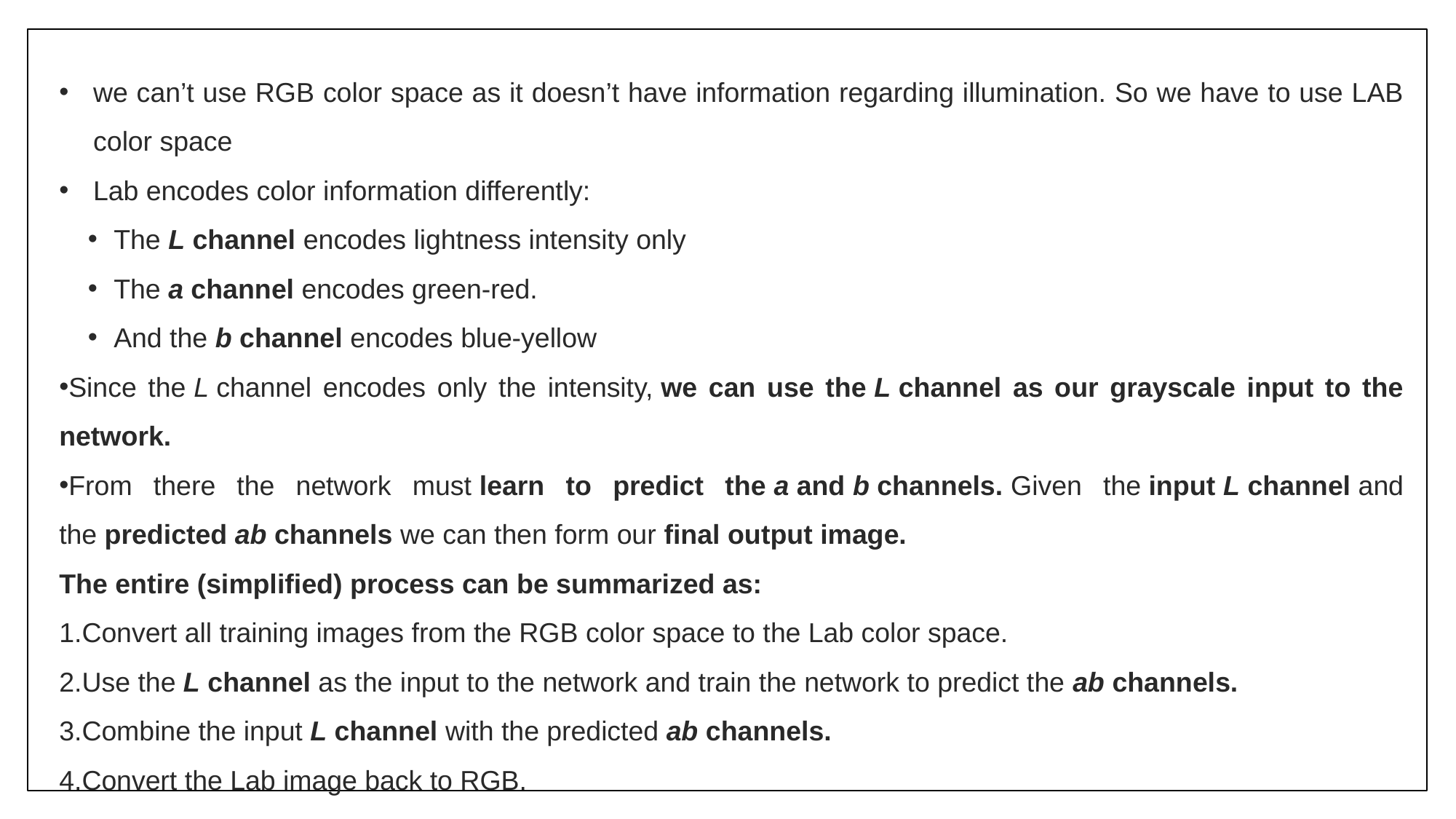

we can’t use RGB color space as it doesn’t have information regarding illumination. So we have to use LAB color space
Lab encodes color information differently:
The L channel encodes lightness intensity only
The a channel encodes green-red.
And the b channel encodes blue-yellow
Since the L channel encodes only the intensity, we can use the L channel as our grayscale input to the network.
From there the network must learn to predict the a and b channels. Given the input L channel and the predicted ab channels we can then form our final output image.
The entire (simplified) process can be summarized as:
Convert all training images from the RGB color space to the Lab color space.
Use the L channel as the input to the network and train the network to predict the ab channels.
Combine the input L channel with the predicted ab channels.
Convert the Lab image back to RGB.